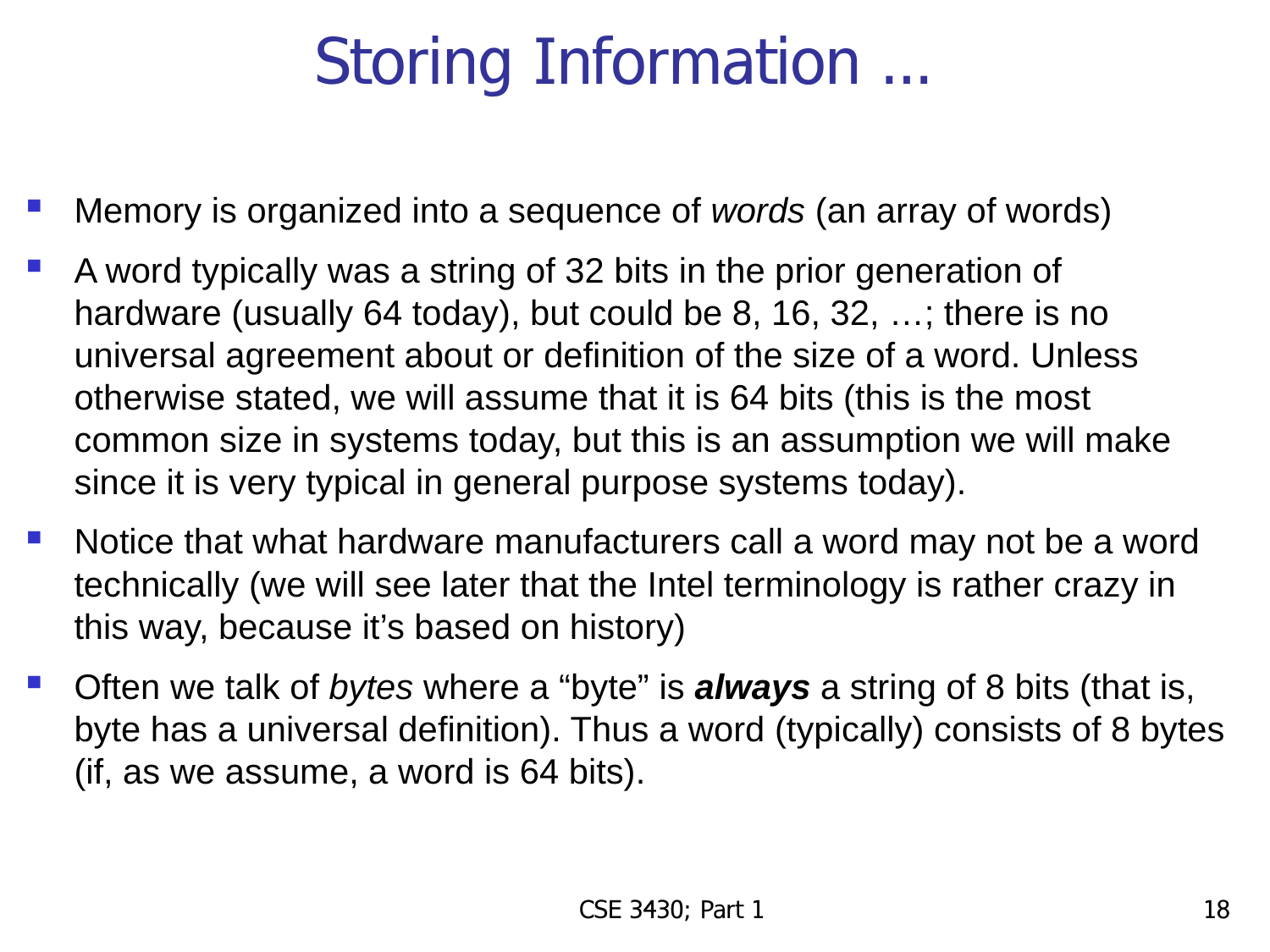

# Storing Information …
Memory is organized into a sequence of words (an array of words)
A word typically was a string of 32 bits in the prior generation of hardware (usually 64 today), but could be 8, 16, 32, …; there is no universal agreement about or definition of the size of a word. Unless otherwise stated, we will assume that it is 64 bits (this is the most common size in systems today, but this is an assumption we will make since it is very typical in general purpose systems today).
Notice that what hardware manufacturers call a word may not be a word technically (we will see later that the Intel terminology is rather crazy in this way, because it’s based on history)
Often we talk of bytes where a “byte” is always a string of 8 bits (that is, byte has a universal definition). Thus a word (typically) consists of 8 bytes (if, as we assume, a word is 64 bits).

CSE 3430; Part 1
18